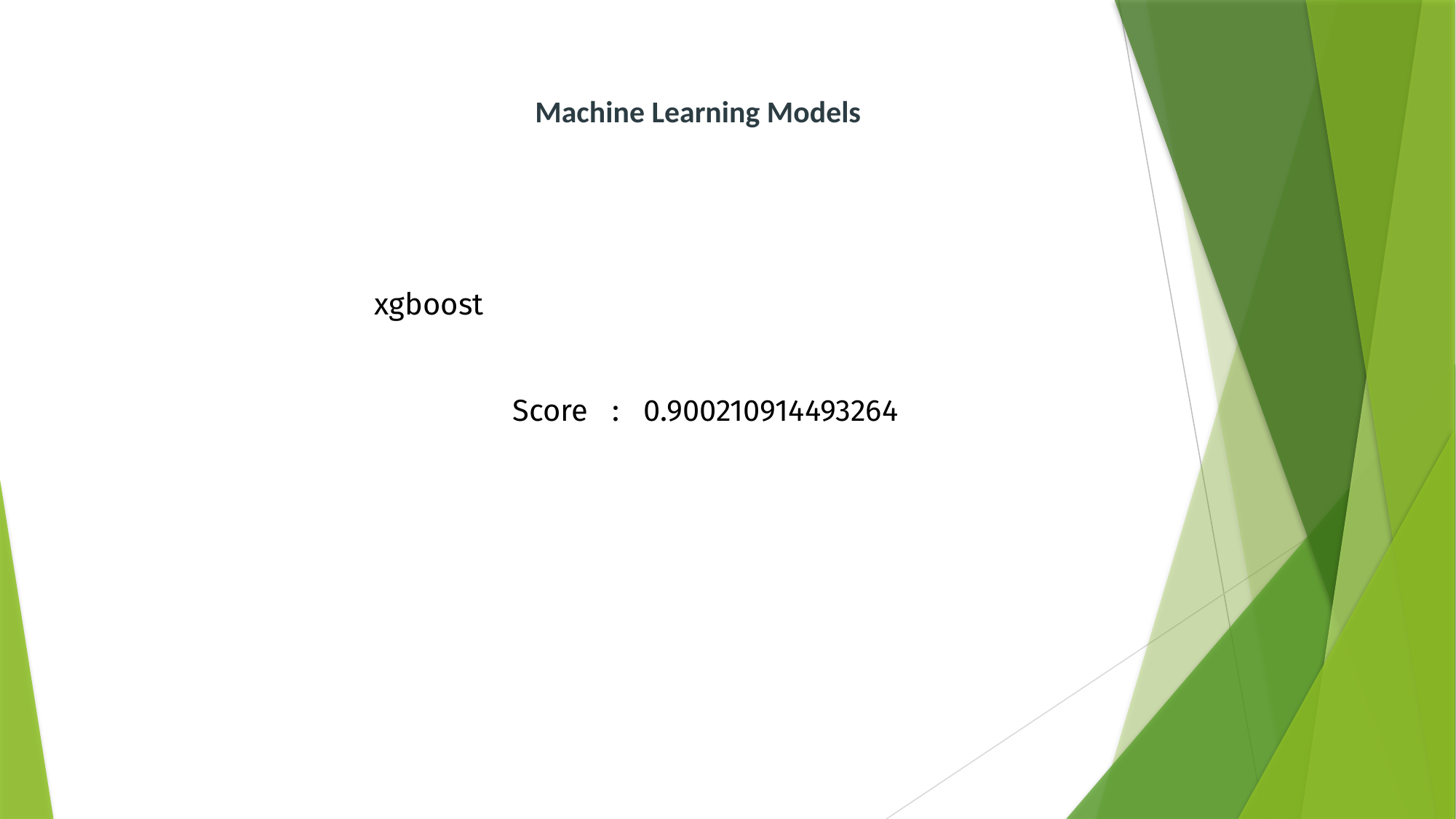

Machine Learning Models
xgboost
Score   :   0.900210914493264